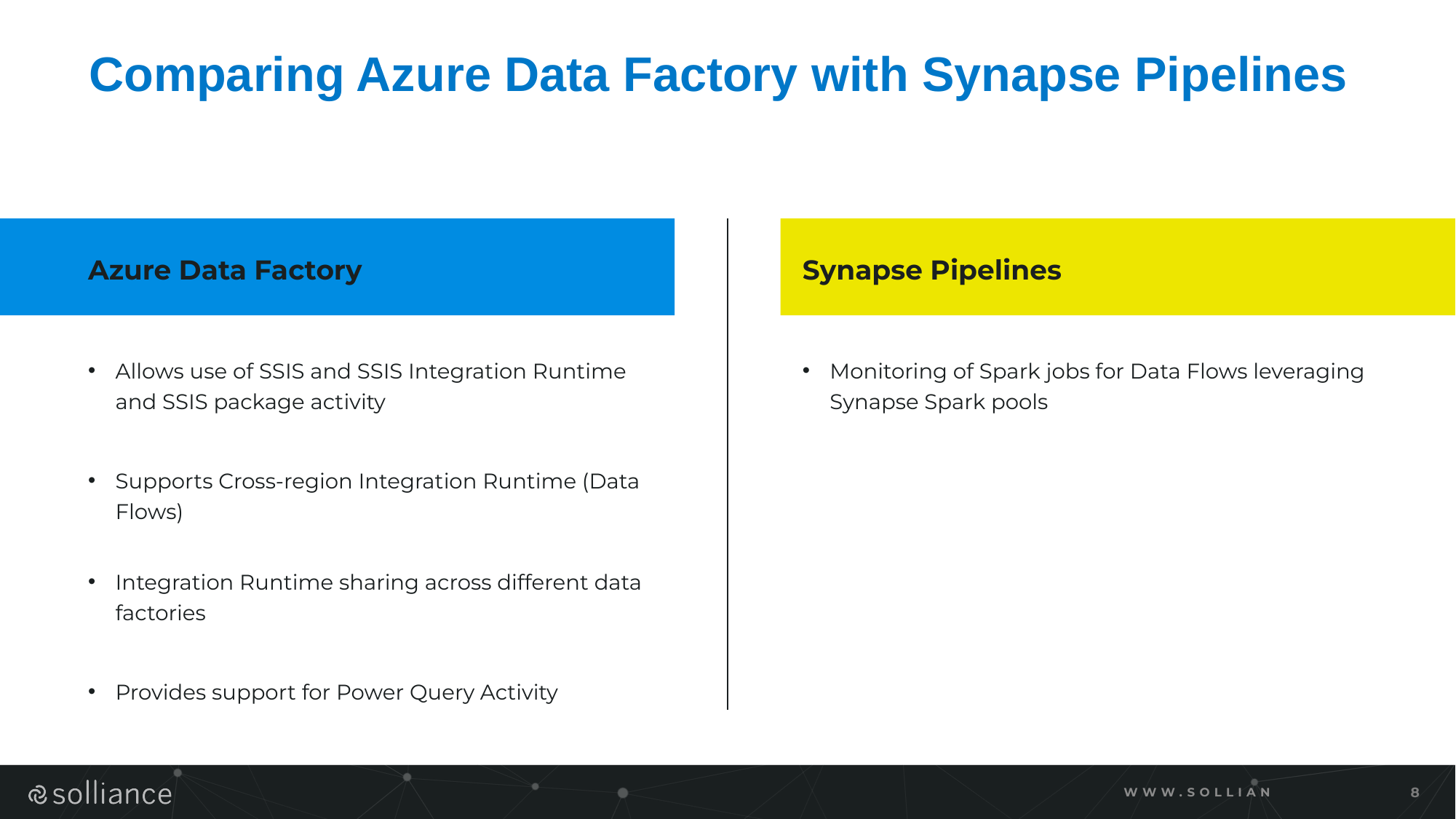

# Comparing Azure Data Factory with Synapse Pipelines
Azure Data Factory
Synapse Pipelines

Allows use of SSIS and SSIS Integration Runtime and SSIS package activity

Supports Cross-region Integration Runtime (Data Flows)
Integration Runtime sharing across different data factories

Provides support for Power Query Activity
Monitoring of Spark jobs for Data Flows leveraging Synapse Spark pools
WWW.SOLLIANCE.NET
8